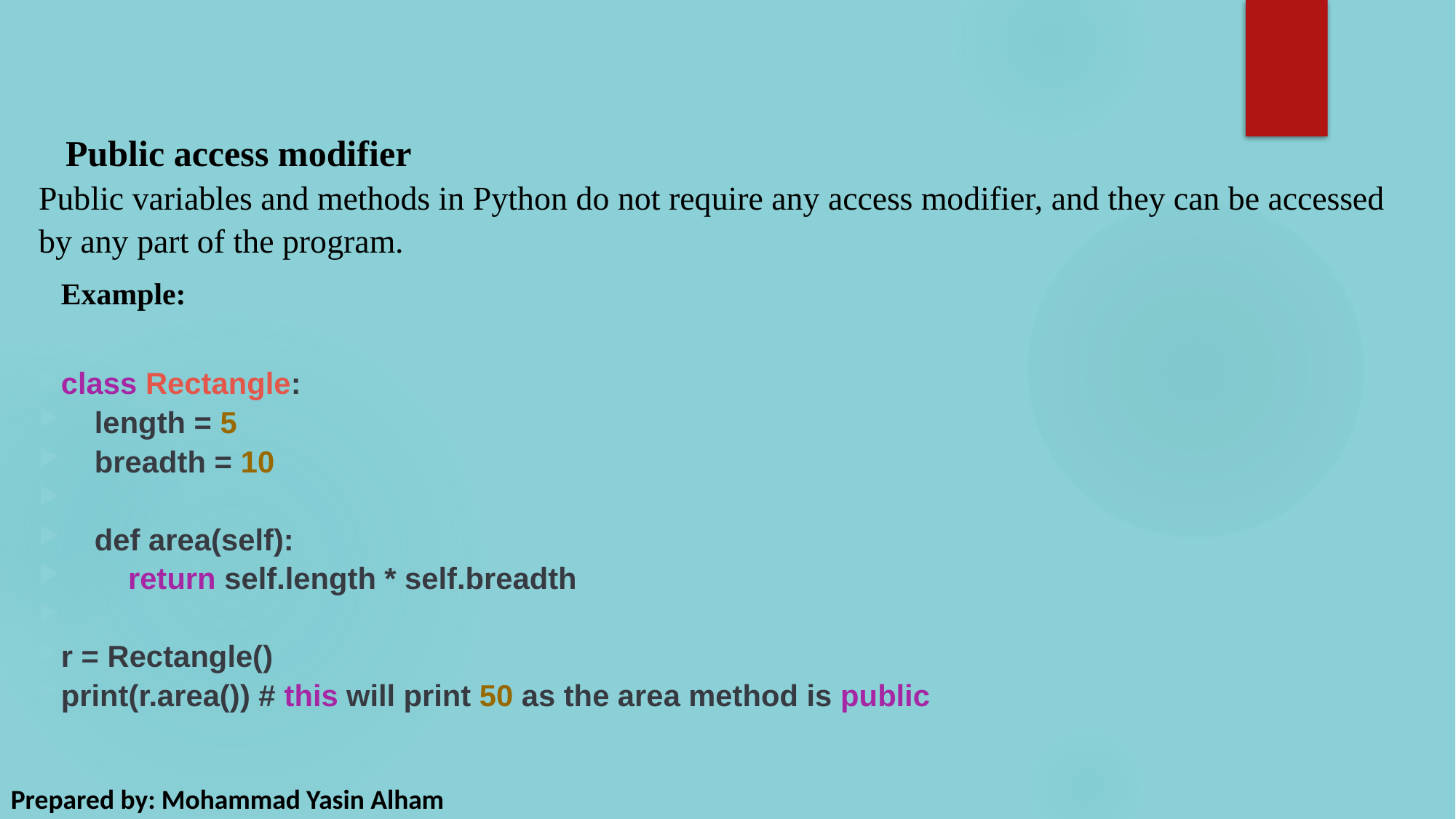

Public access modifier
Public variables and methods in Python do not require any access modifier, and they can be accessed by any part of the program.
Example:

class Rectangle:
    length = 5
    breadth = 10

    def area(self):
        return self.length * self.breadth

r = Rectangle()
print(r.area()) # this will print 50 as the area method is public

Prepared by: Mohammad Yasin Alham